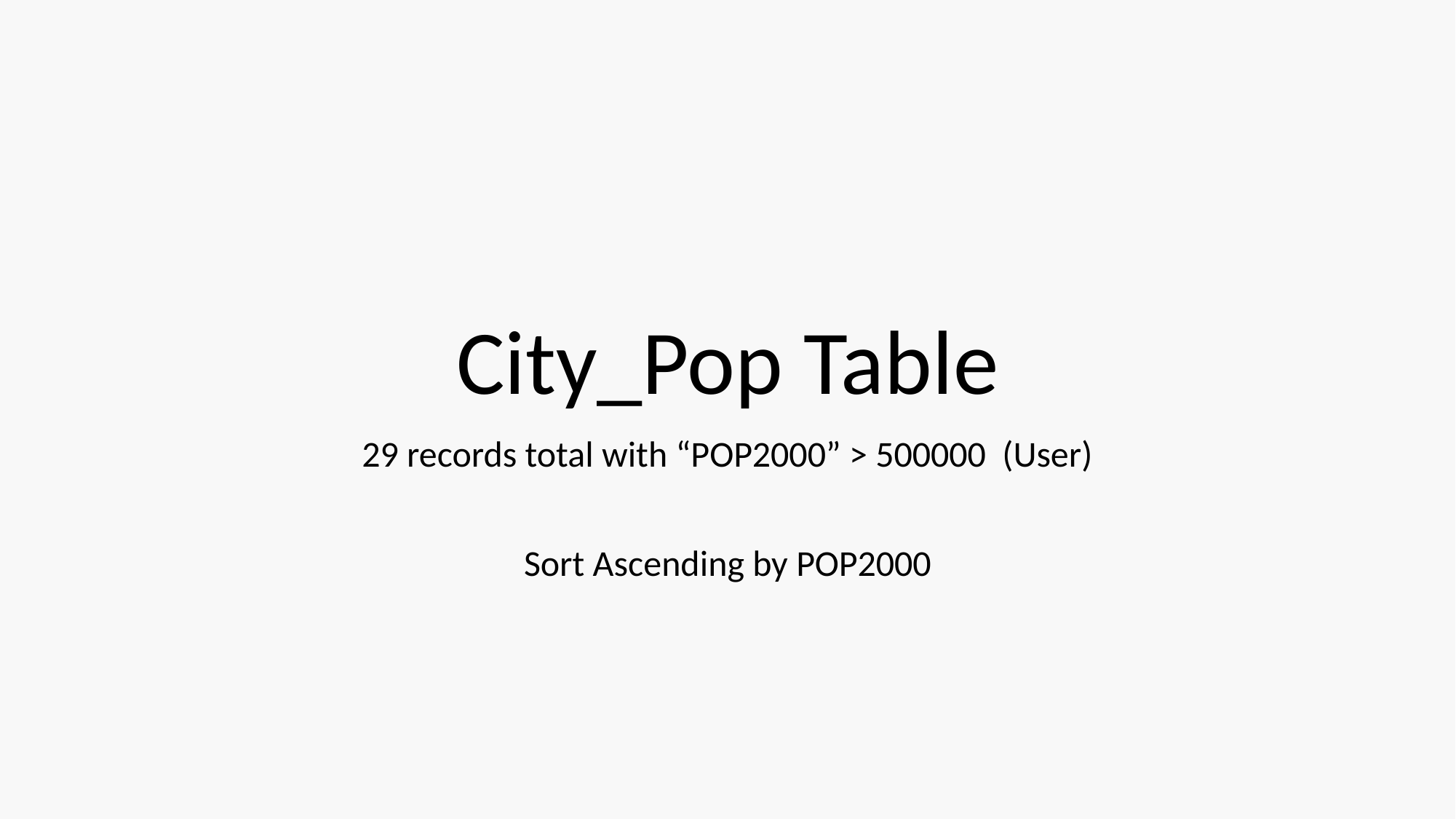

# City_Pop Table
29 records total with “POP2000” > 500000  (User)

Sort Ascending by POP2000